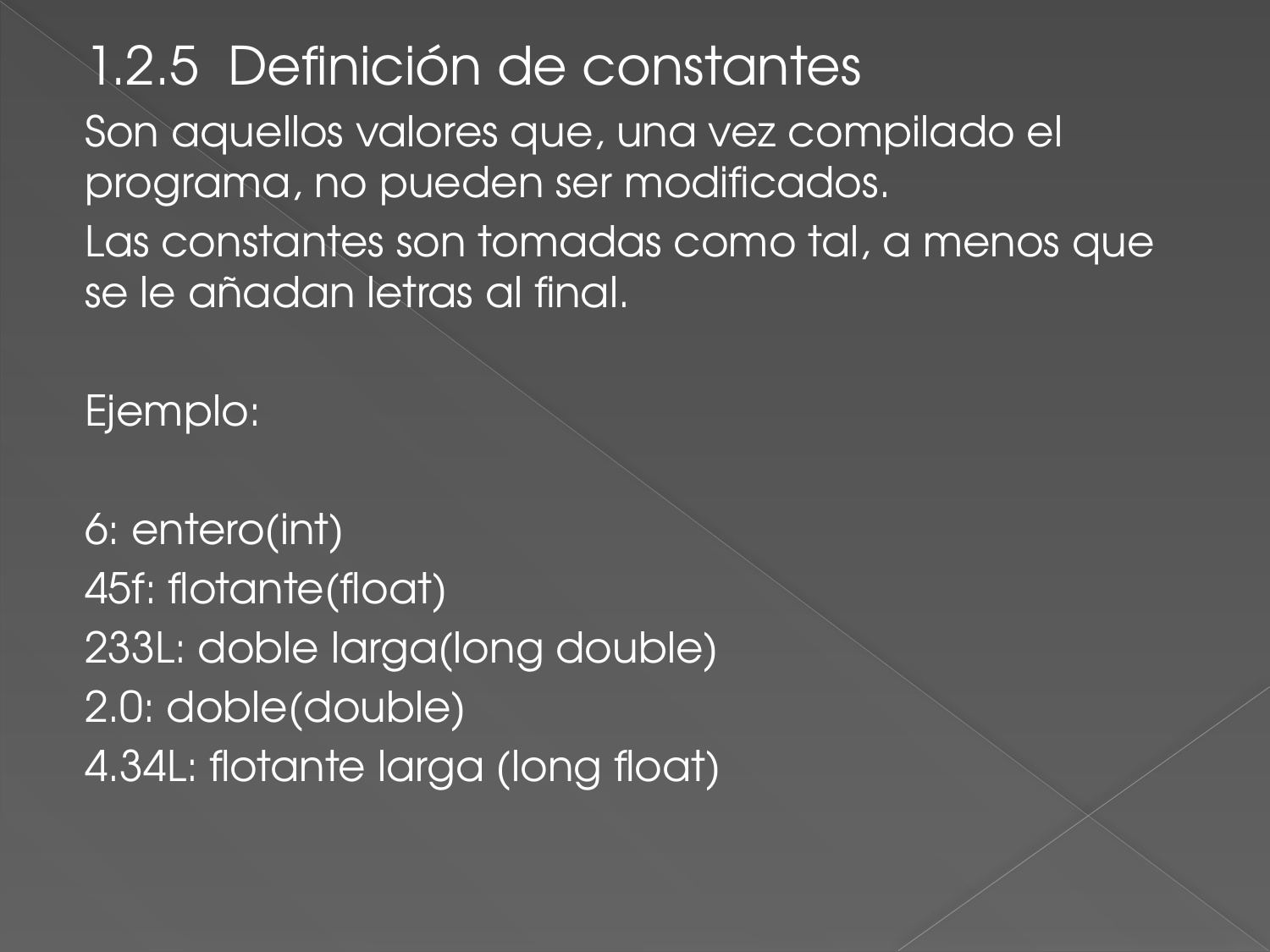

1.2.5  Definición de constantes
Son aquellos valores que, una vez compilado el programa, no pueden ser modificados.
Las constantes son tomadas como tal, a menos que se le añadan letras al final.

Ejemplo:

6: entero(int)
45f: flotante(float)
233L: doble larga(long double)
2.0: doble(double)
4.34L: flotante larga (long float)